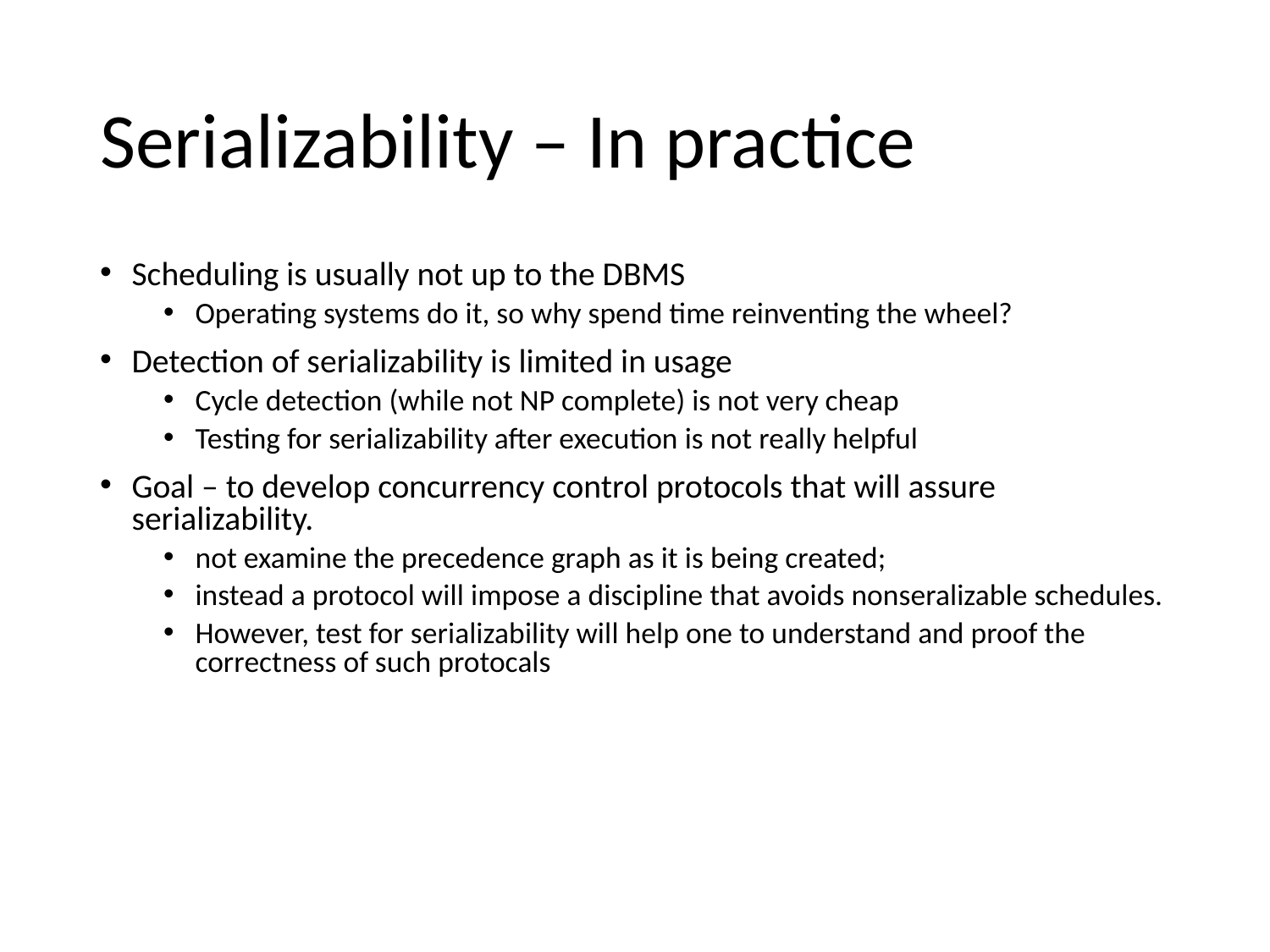

# Serializability – In practice
Scheduling is usually not up to the DBMS
Operating systems do it, so why spend time reinventing the wheel?
Detection of serializability is limited in usage
Cycle detection (while not NP complete) is not very cheap
Testing for serializability after execution is not really helpful
Goal – to develop concurrency control protocols that will assure serializability.
not examine the precedence graph as it is being created;
instead a protocol will impose a discipline that avoids nonseralizable schedules.
However, test for serializability will help one to understand and proof the correctness of such protocals